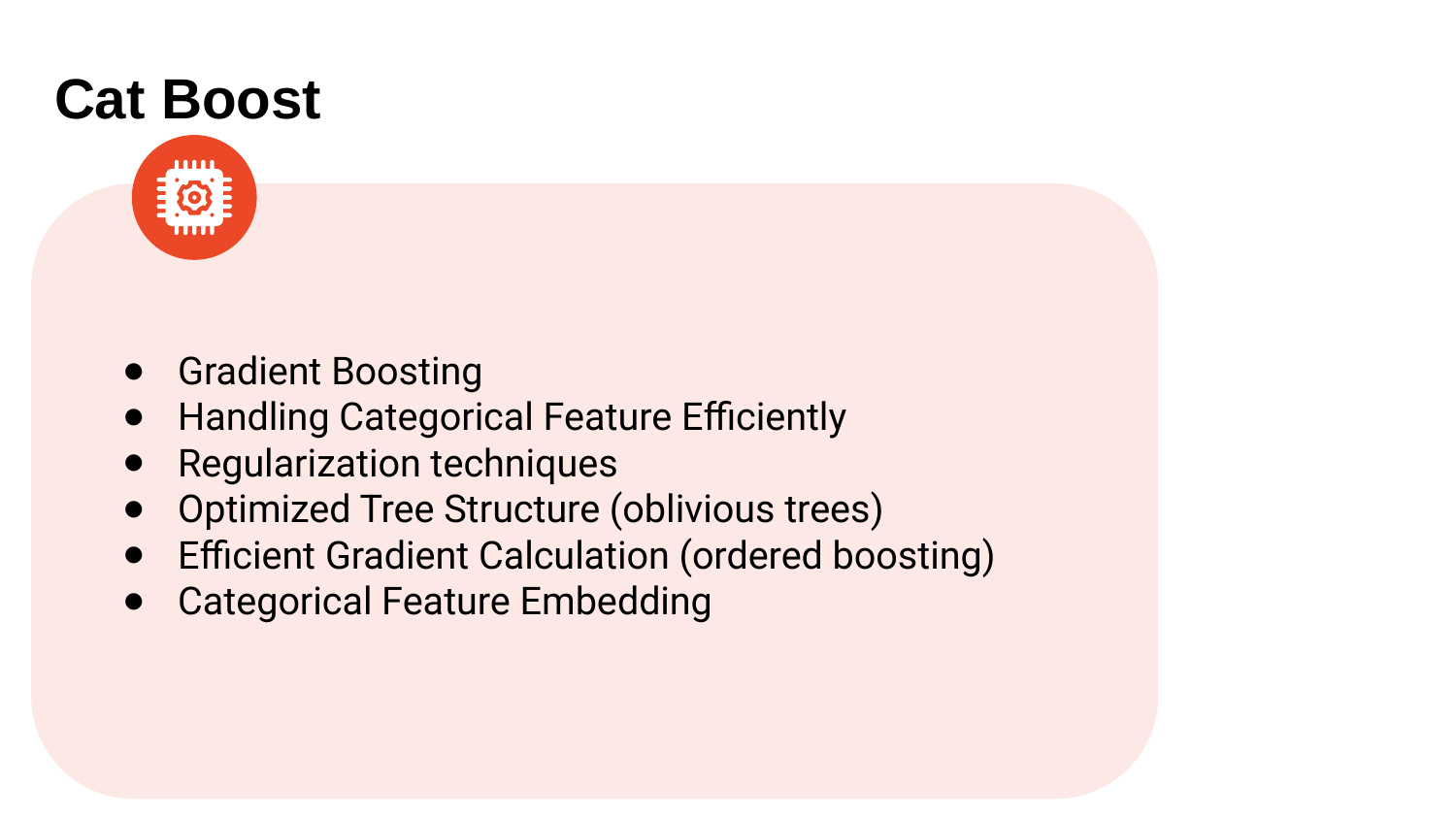

# Cat Boost

Gradient Boosting
Handling Categorical Feature Efficiently
Regularization techniques
Optimized Tree Structure (oblivious trees)
Efficient Gradient Calculation (ordered boosting)
Categorical Feature Embedding